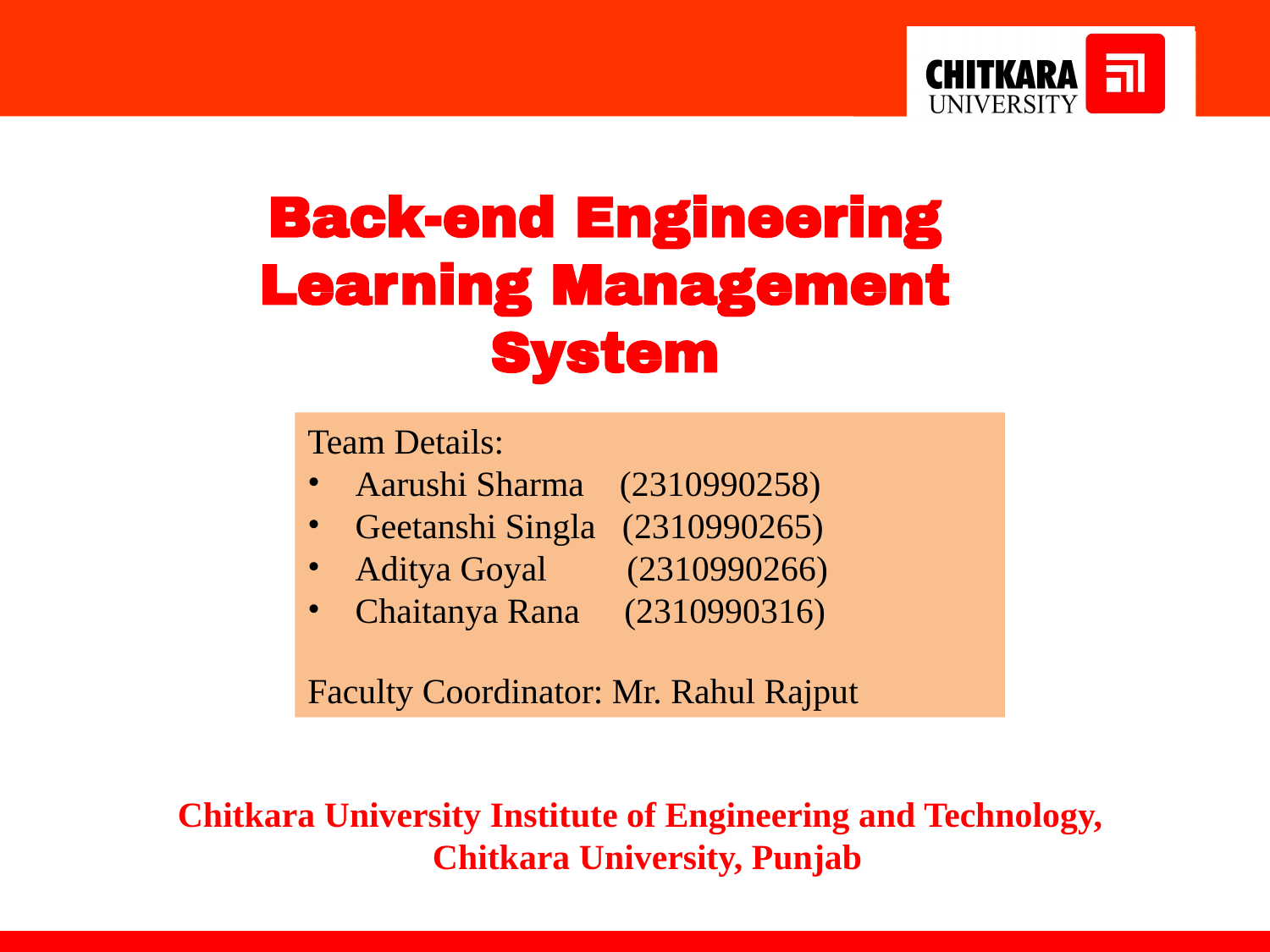

Back-end Engineering
Learning Management System

Team Details:
Aarushi Sharma    (2310990258)
Geetanshi Singla   (2310990265)
Aditya Goyal         (2310990266)
Chaitanya Rana     (2310990316)

Faculty Coordinator: Mr. Rahul Rajput
:

Chitkara University Institute of Engineering and Technology,
Chitkara University, Punjab